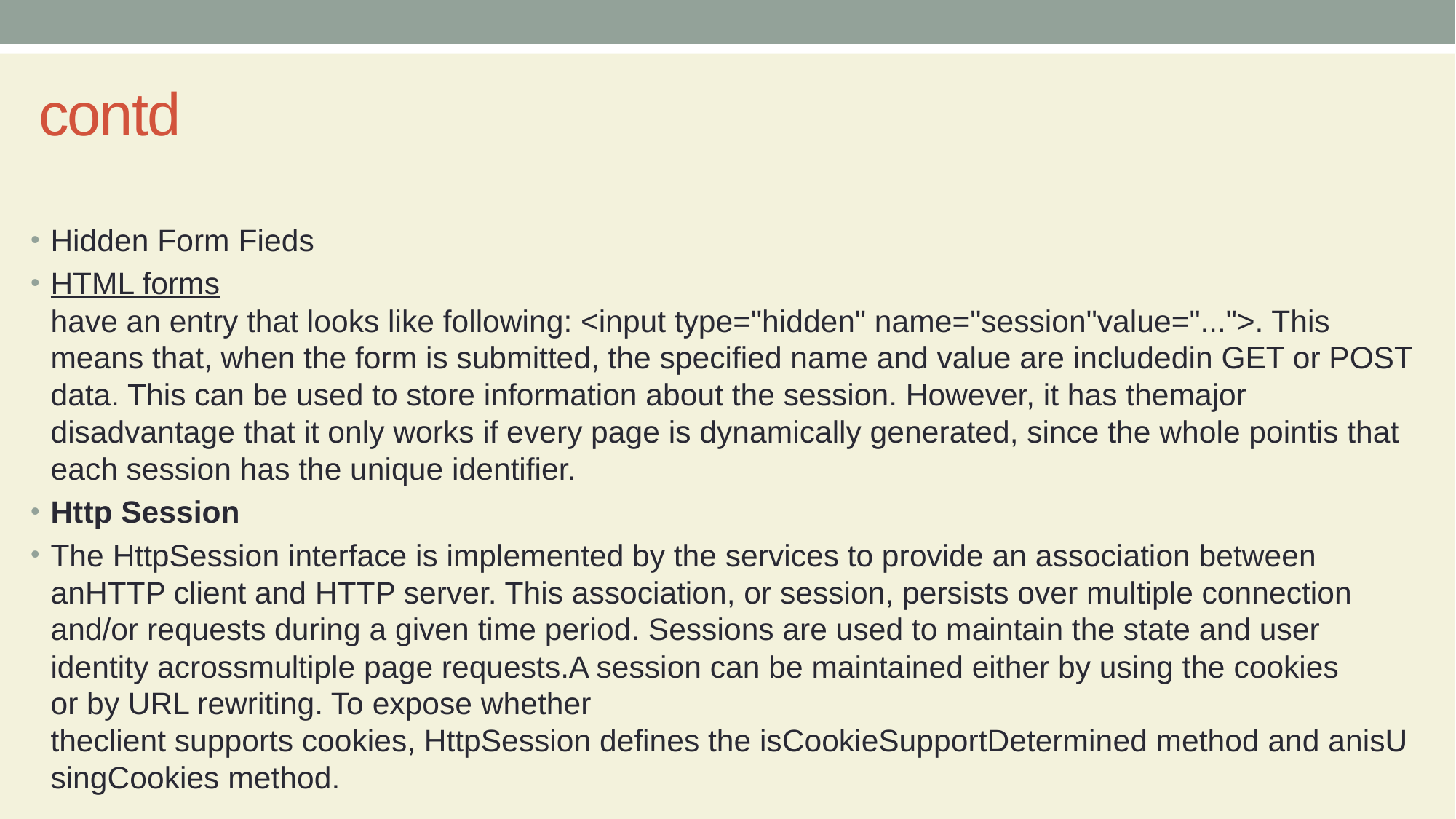

# contd
Hidden Form Fieds
HTML forms have an entry that looks like following: <input type="hidden" name="session"value="...">. This means that, when the form is submitted, the specified name and value are includedin GET or POST data. This can be used to store information about the session. However, it has themajor disadvantage that it only works if every page is dynamically generated, since the whole pointis that each session has the unique identifier.
Http Session
The HttpSession interface is implemented by the services to provide an association between anHTTP client and HTTP server. This association, or session, persists over multiple connection and/or requests during a given time period. Sessions are used to maintain the state and user identity acrossmultiple page requests.A session can be maintained either by using the cookies or by URL rewriting. To expose whether theclient supports cookies, HttpSession defines the isCookieSupportDetermined method and anisUsingCookies method.